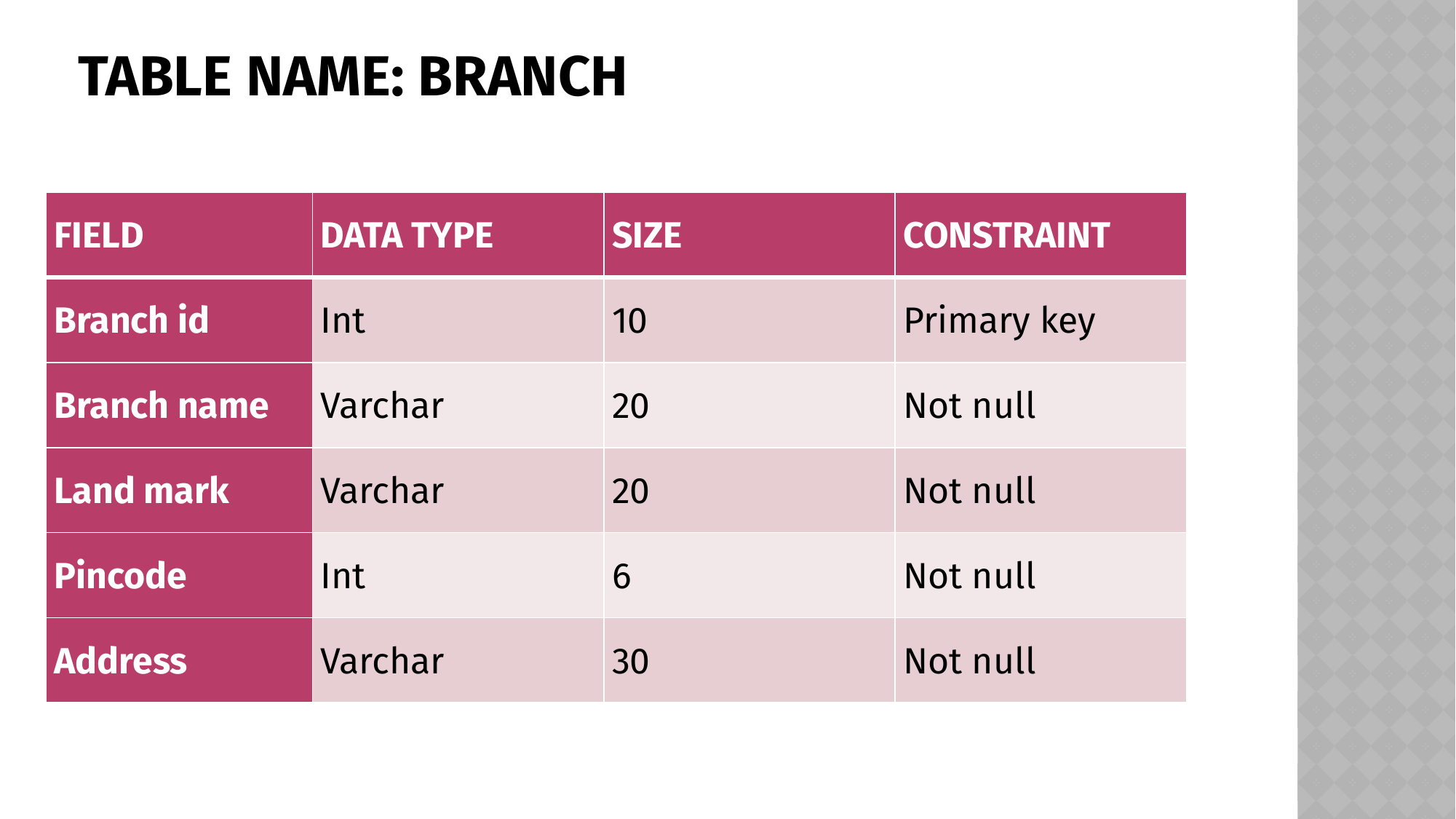

# TABLE NAME: BRANCH
| FIELD | DATA TYPE | SIZE | CONSTRAINT |
| --- | --- | --- | --- |
| Branch id | Int | 10 | Primary key |
| Branch name | Varchar | 20 | Not null |
| Land mark | Varchar | 20 | Not null |
| Pincode | Int | 6 | Not null |
| Address | Varchar | 30 | Not null |